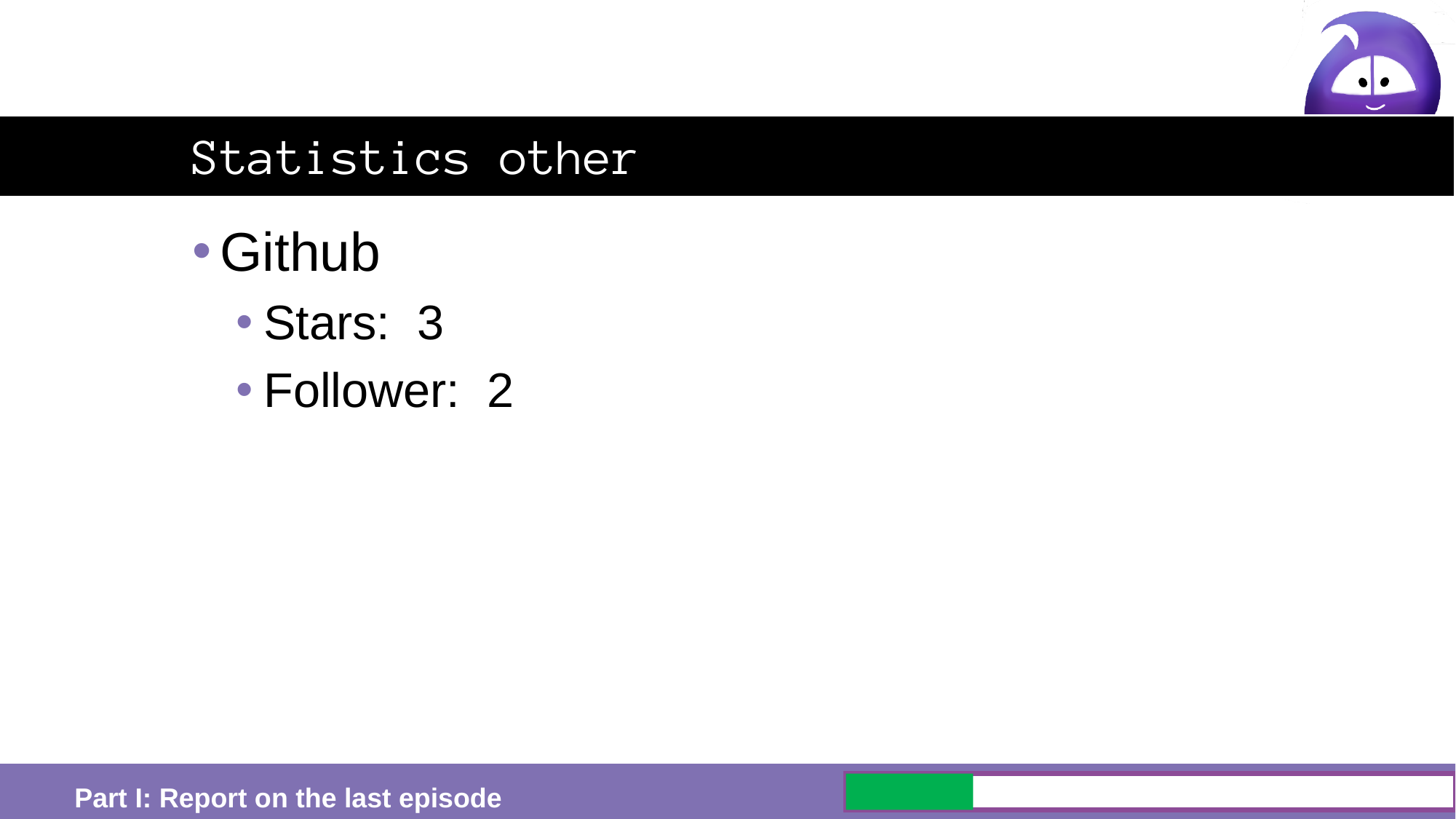

# Statistics other
Github
Stars:  3
Follower:  2

Part I: Report on the last episode